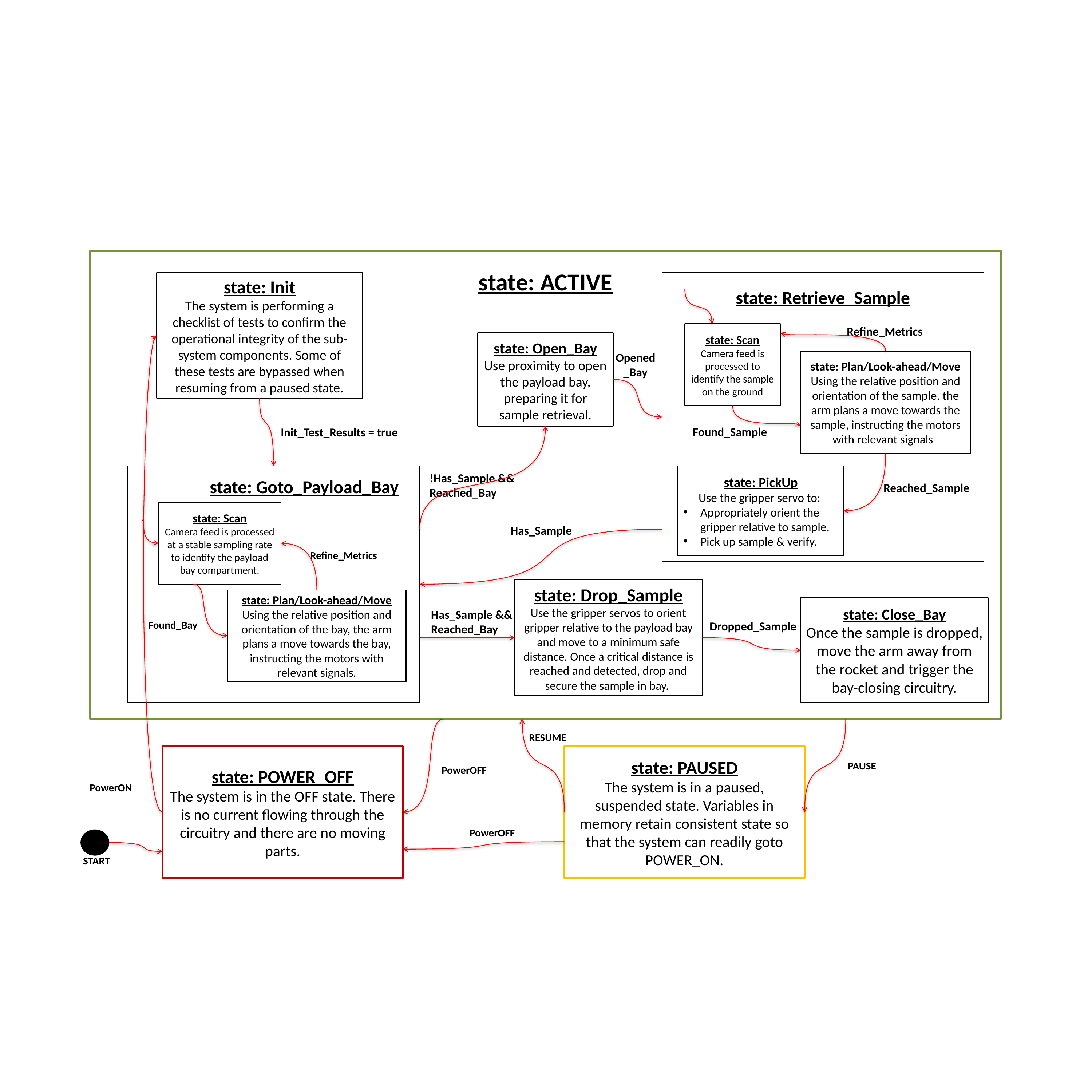

state: ACTIVE

state: Retrieve_Sample

state: Init
The system is performing a checklist of tests to confirm the operational integrity of the sub-system components. Some of these tests are bypassed when resuming from a paused state.

Refine_Metrics

state: Scan
Camera feed is processed to identify the sample on the ground

state: Open_Bay
Use proximity to open the payload bay, preparing it for sample retrieval.

  Opened
  _Bay

state: Plan/Look-ahead/Move
Using the relative position and orientation of the sample, the arm plans a move towards the sample, instructing the motors with relevant signals

Found_Sample
Init_Test_Results = true

               state: Goto_Payload_Bay

state: PickUp
Use the gripper servo to:
Appropriately orient the gripper relative to sample.
Pick up sample & verify.

!Has_Sample && Reached_Bay
Reached_Sample

state: Scan
Camera feed is processed at a stable sampling rate to identify the payload bay compartment.

Has_Sample
Refine_Metrics

state: Drop_Sample
Use the gripper servos to orient gripper relative to the payload bay and move to a minimum safe distance. Once a critical distance is reached and detected, drop and secure the sample in bay.

state: Plan/Look-ahead/Move
Using the relative position and orientation of the bay, the arm plans a move towards the bay, instructing the motors with relevant signals.

state: Close_Bay
Once the sample is dropped, move the arm away from the rocket and trigger the bay-closing circuitry.

Has_Sample && Reached_Bay
Found_Bay
Dropped_Sample
 RESUME

state: POWER_OFF
The system is in the OFF state. There is no current flowing through the circuitry and there are no moving parts.

state: PAUSED
The system is in a paused, suspended state. Variables in memory retain consistent state so that the system can readily goto POWER_ON.

    PAUSE
    PowerOFF
    PowerON
    PowerOFF

    START